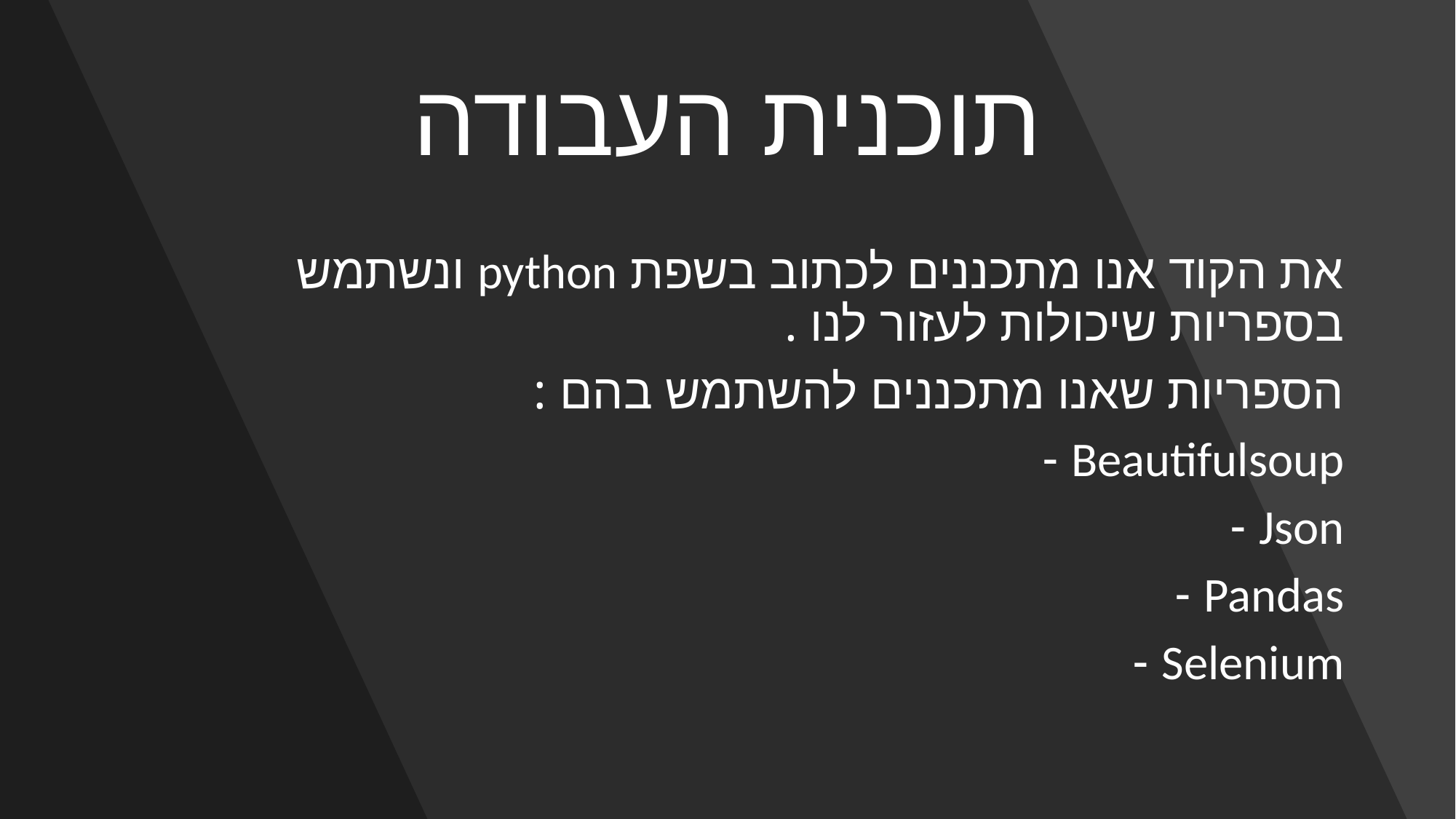

# תוכנית העבודה
את הקוד אנו מתכננים לכתוב בשפת python ונשתמש בספריות שיכולות לעזור לנו .
הספריות שאנו מתכננים להשתמש בהם :
Beautifulsoup -
Json -
Pandas -
Selenium -